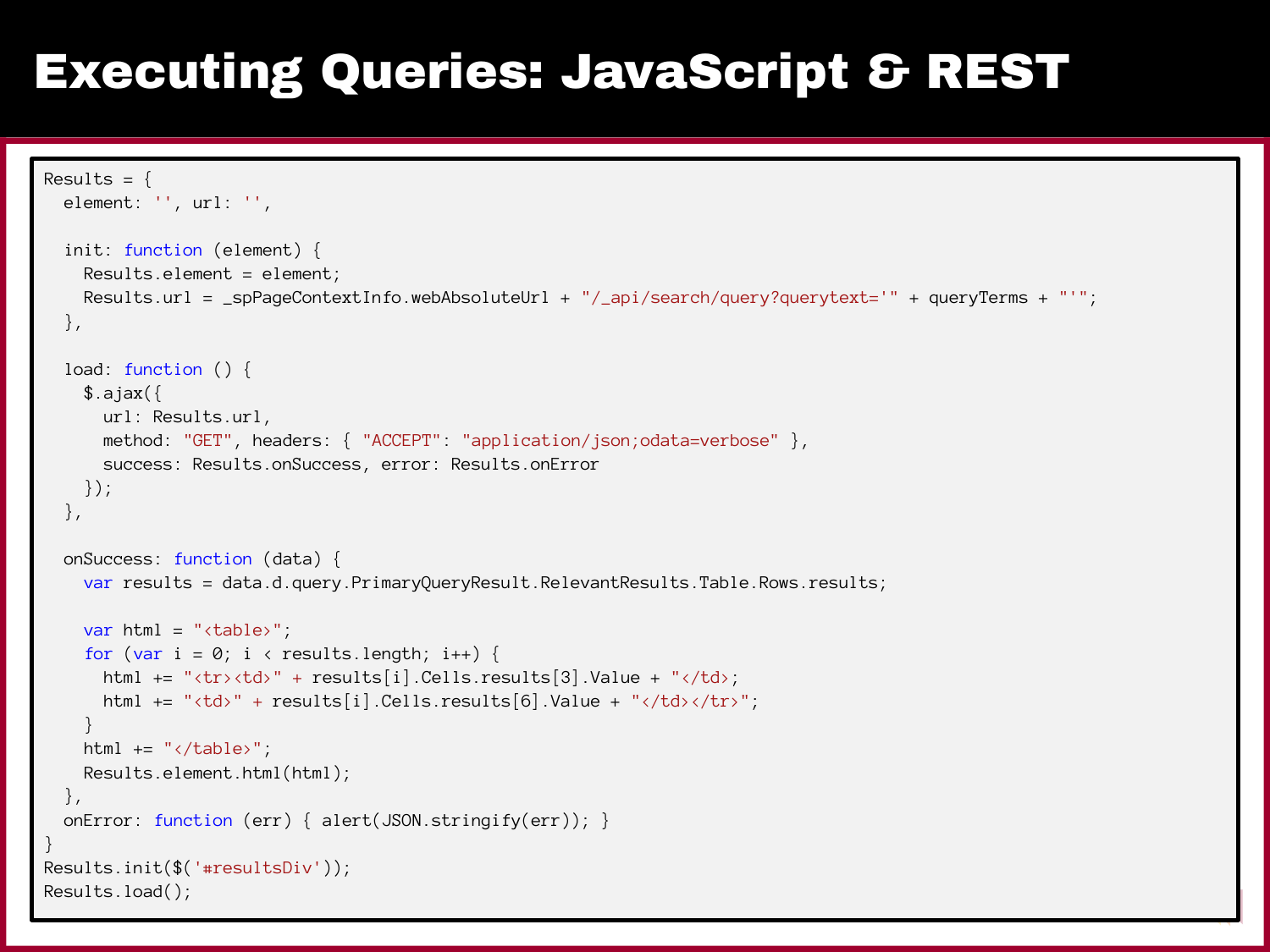

# Executing Queries: JavaScript & REST
Results = {
  element: '', url: '',

  init: function (element) {
    Results.element = element;
    Results.url = _spPageContextInfo.webAbsoluteUrl + "/_api/search/query?querytext='" + queryTerms + "'";
  },

  load: function () {
    $.ajax({
      url: Results.url,
      method: "GET", headers: { "ACCEPT": "application/json;odata=verbose" },
      success: Results.onSuccess, error: Results.onError
    });
  },

  onSuccess: function (data) {
    var results = data.d.query.PrimaryQueryResult.RelevantResults.Table.Rows.results;

    var html = "<table>";
    for (var i = 0; i < results.length; i++) {
      html += "<tr><td>" + results[i].Cells.results[3].Value + "</td>;
      html += "<td>" + results[i].Cells.results[6].Value + "</td></tr>";
    }
    html += "</table>";
    Results.element.html(html);
  },
  onError: function (err) { alert(JSON.stringify(err)); }
}
Results.init($('#resultsDiv'));
Results.load();